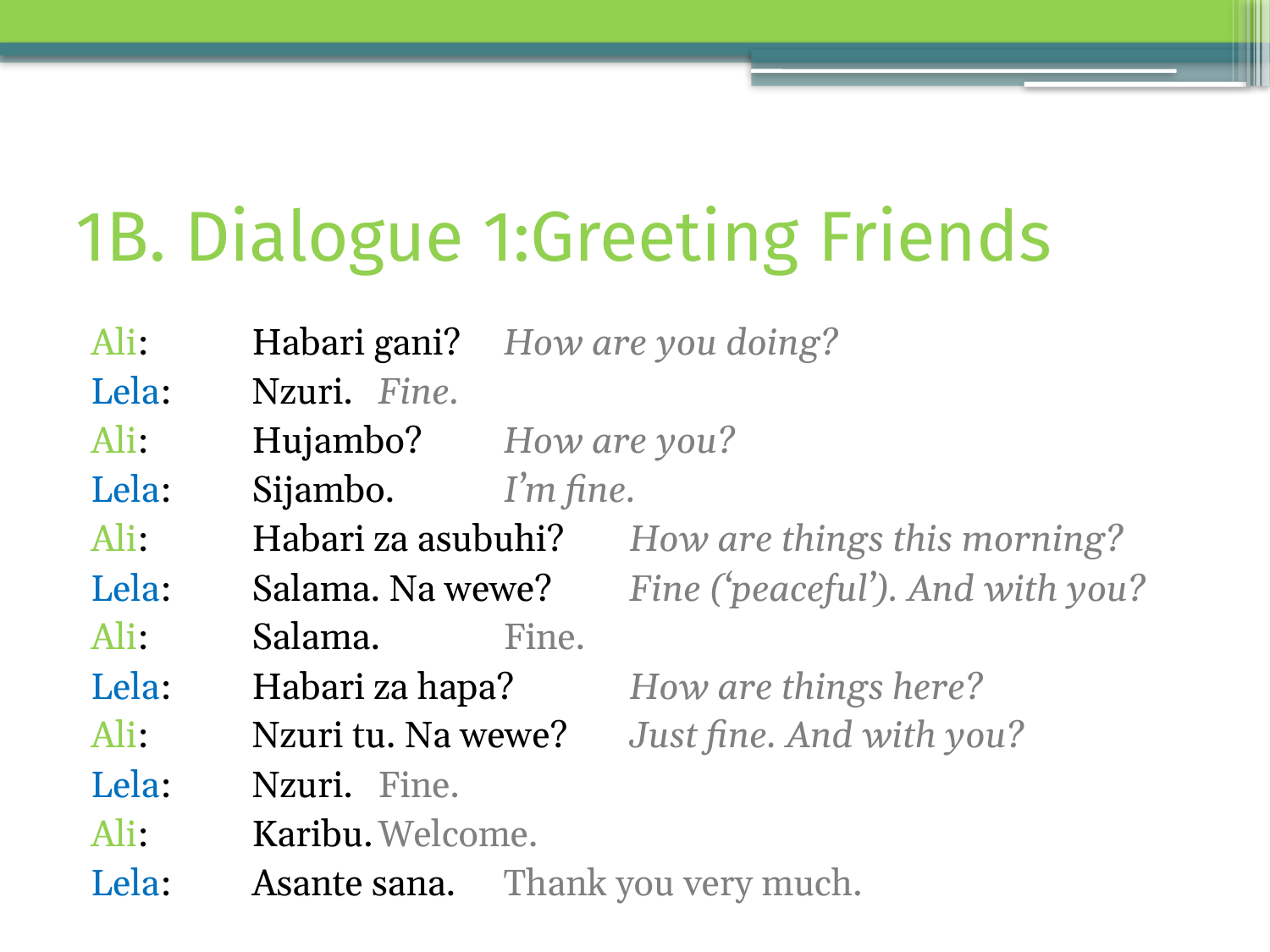

# 1B. Dialogue 1:Greeting Friends
Ali: 	Habari gani?		How are you doing?
Lela: 	Nzuri.			Fine.
Ali: 	Hujambo?		How are you?
Lela: 	Sijambo.		I’m fine.
Ali: 	Habari za asubuhi?	How are things this morning?
Lela: 	Salama. Na wewe?	Fine (‘peaceful’). And with you?
Ali: 	Salama.		Fine.
Lela: 	Habari za hapa?	How are things here?
Ali: 	Nzuri tu. Na wewe?	Just fine. And with you?
Lela: 	Nzuri.			Fine.
Ali: 	Karibu.			Welcome.
Lela: 	Asante sana.		Thank you very much.